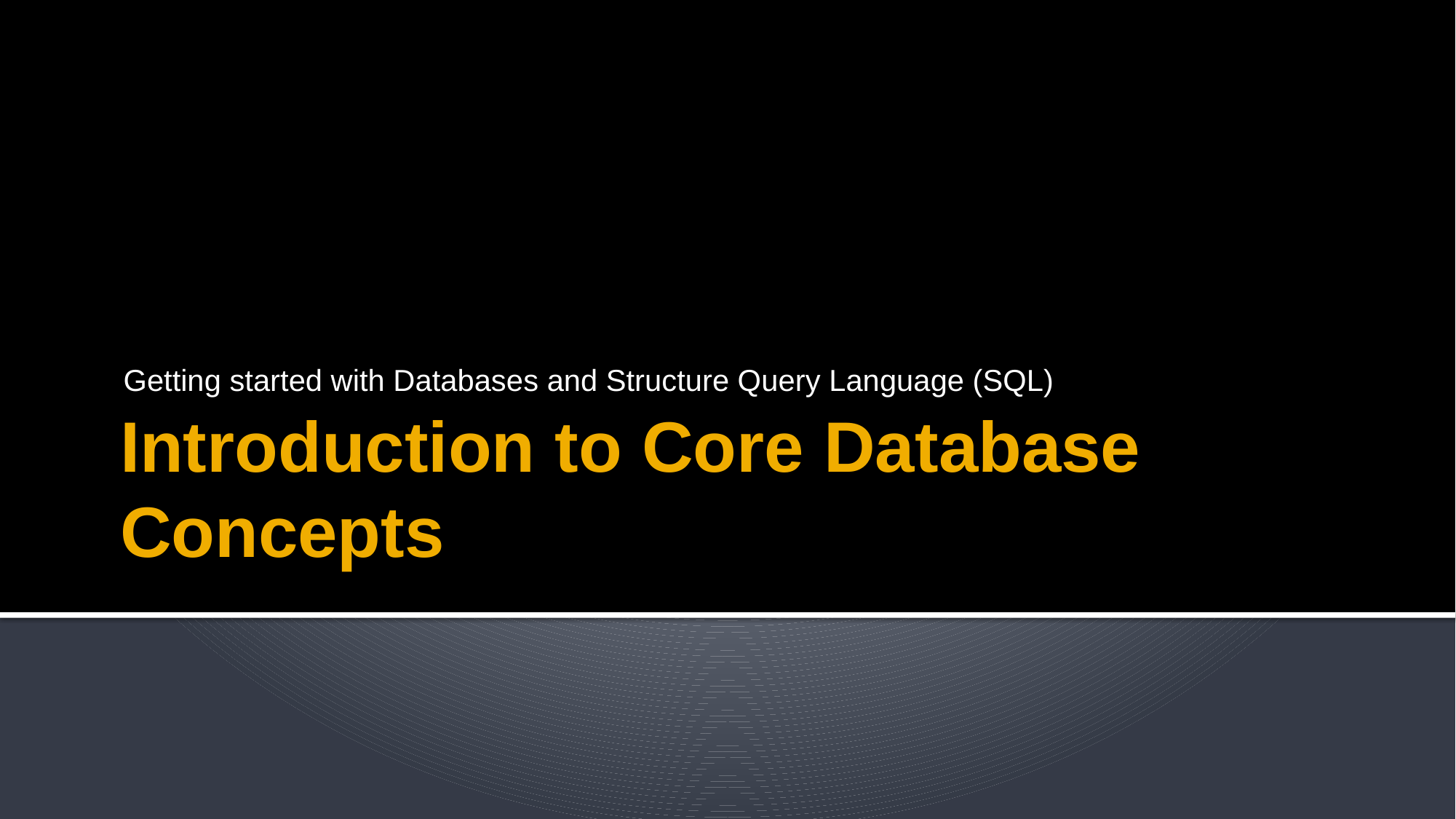

Getting started with Databases and Structure Query Language (SQL)
# Introduction to Core Database Concepts